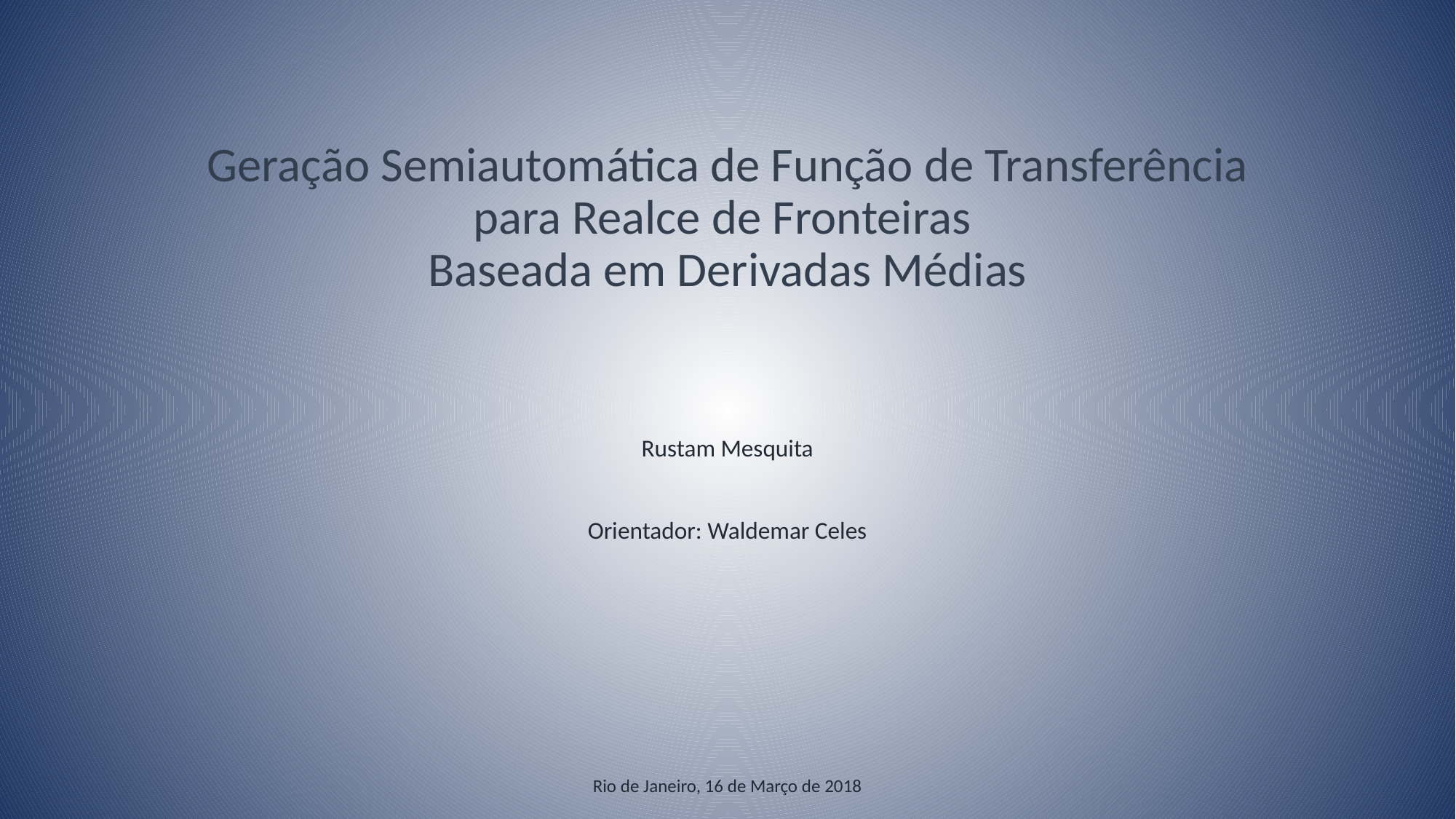

# Geração Semiautomática de Função de Transferência para Realce de Fronteiras Baseada em Derivadas Médias
Rustam Mesquita

Orientador: Waldemar Celes
Rio de Janeiro, 16 de Março de 2018